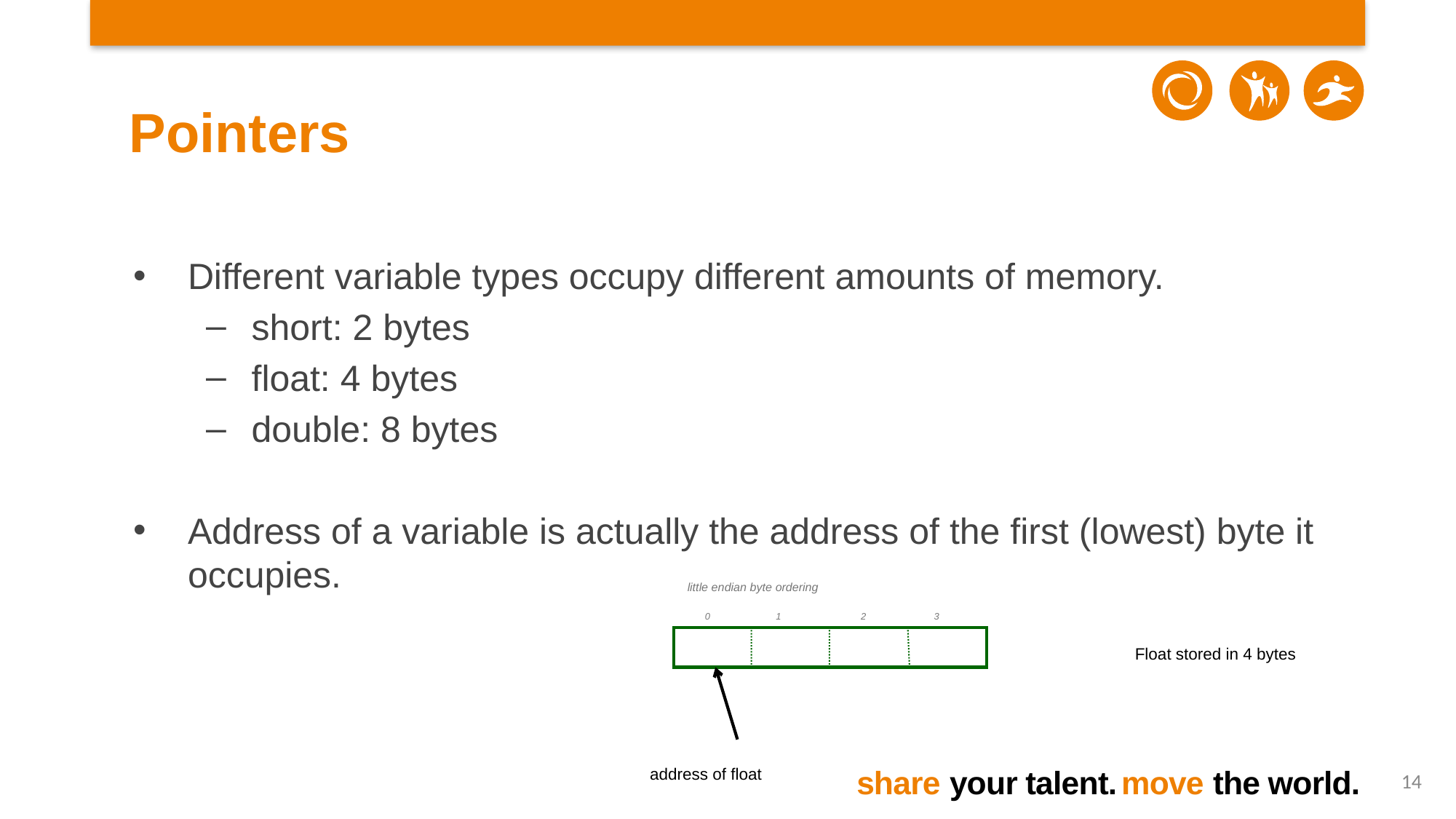

# Pointers
Different variable types occupy different amounts of memory.
short: 2 bytes
float: 4 bytes
double: 8 bytes

Address of a variable is actually the address of the first (lowest) byte it occupies.

little endian byte ordering
0
1
2
3
Float stored in 4 bytes

address of float
14